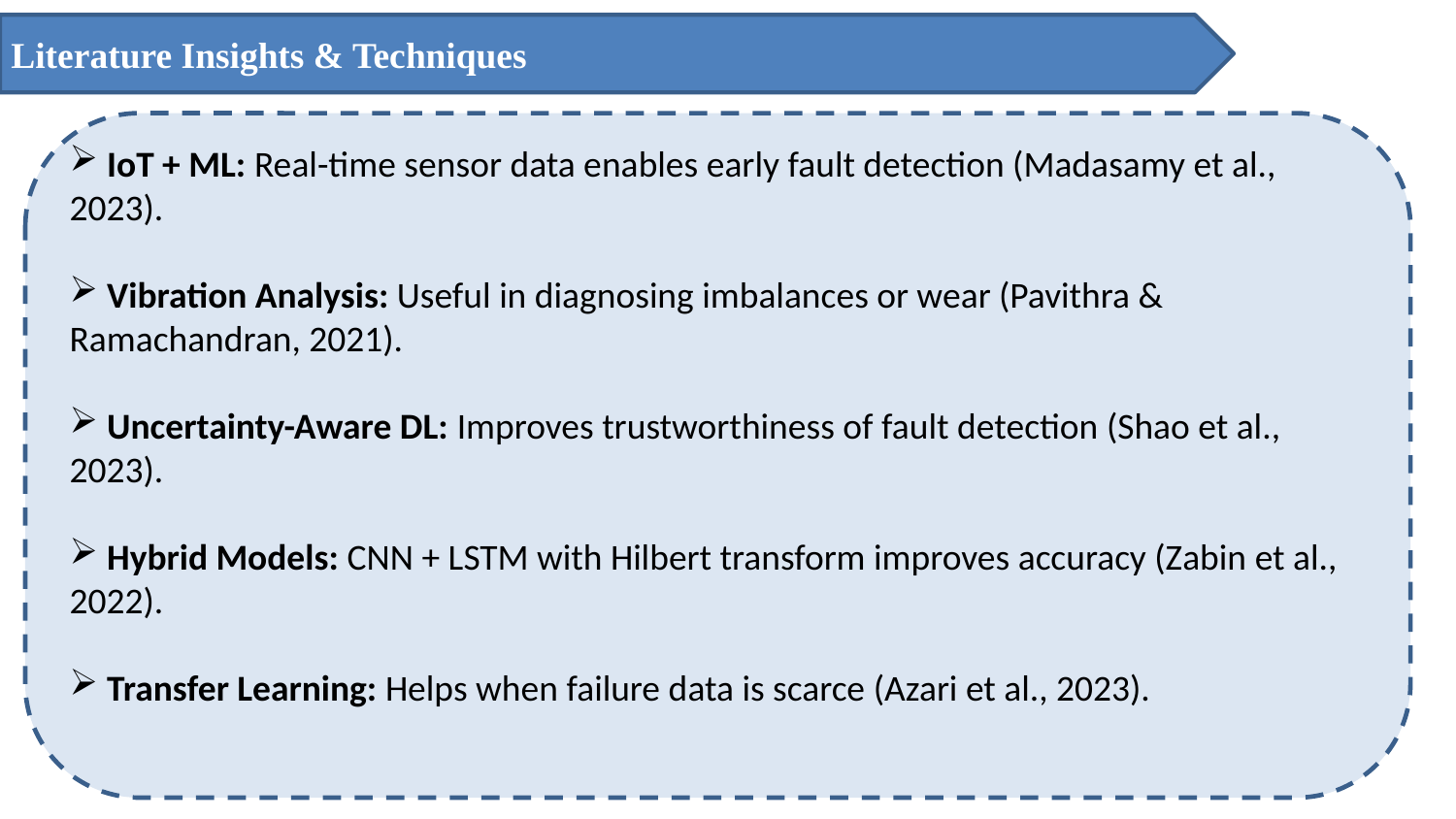

Literature Insights & Techniques
 IoT + ML: Real-time sensor data enables early fault detection (Madasamy et al., 2023).

 Vibration Analysis: Useful in diagnosing imbalances or wear (Pavithra & Ramachandran, 2021).

 Uncertainty-Aware DL: Improves trustworthiness of fault detection (Shao et al., 2023).

 Hybrid Models: CNN + LSTM with Hilbert transform improves accuracy (Zabin et al., 2022).

 Transfer Learning: Helps when failure data is scarce (Azari et al., 2023).